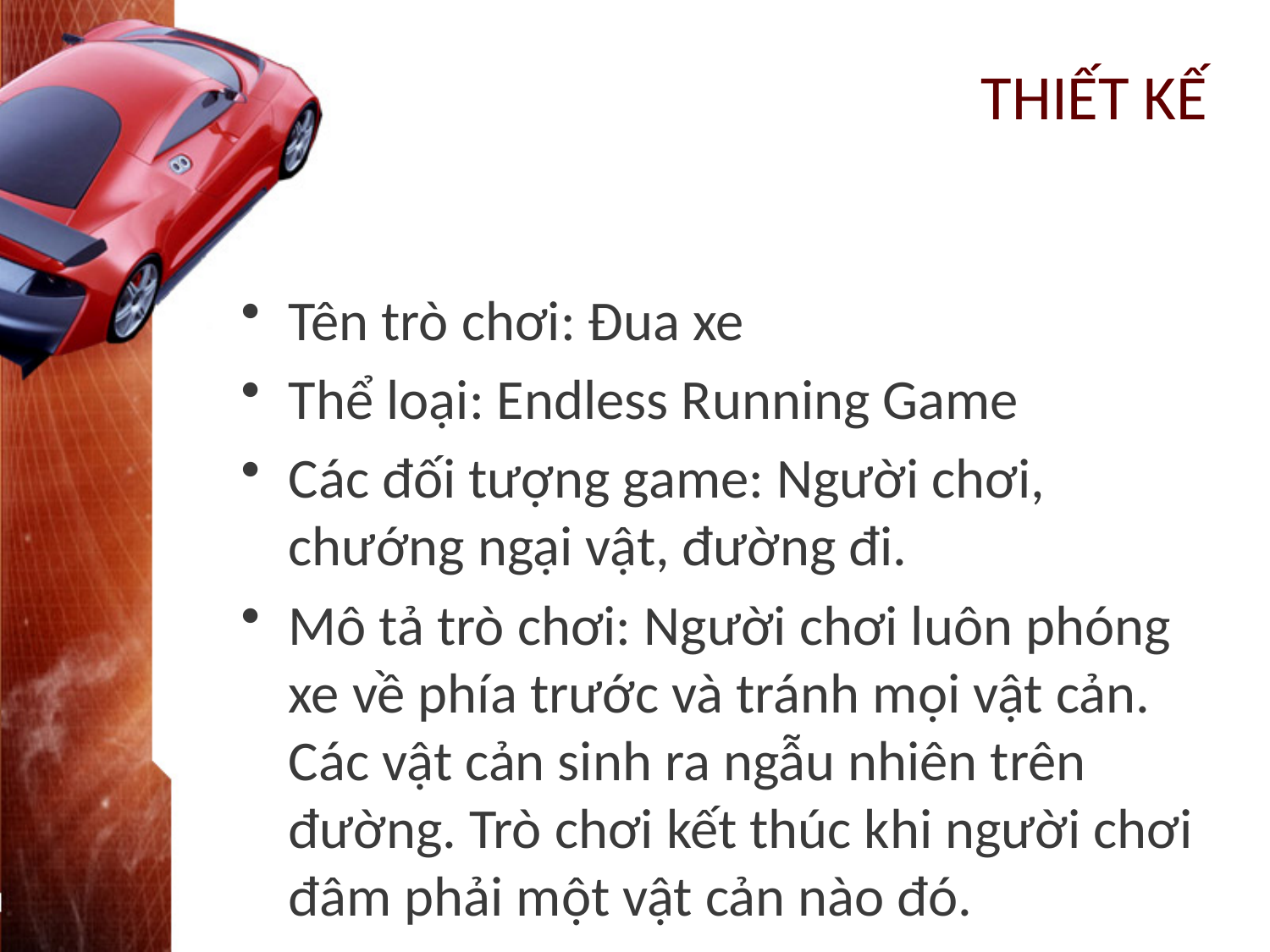

# THIẾT KẾ
Tên trò chơi: Đua xe
Thể loại: Endless Running Game
Các đối tượng game: Người chơi, chướng ngại vật, đường đi.
Mô tả trò chơi: Người chơi luôn phóng xe về phía trước và tránh mọi vật cản. Các vật cản sinh ra ngẫu nhiên trên đường. Trò chơi kết thúc khi người chơi đâm phải một vật cản nào đó.